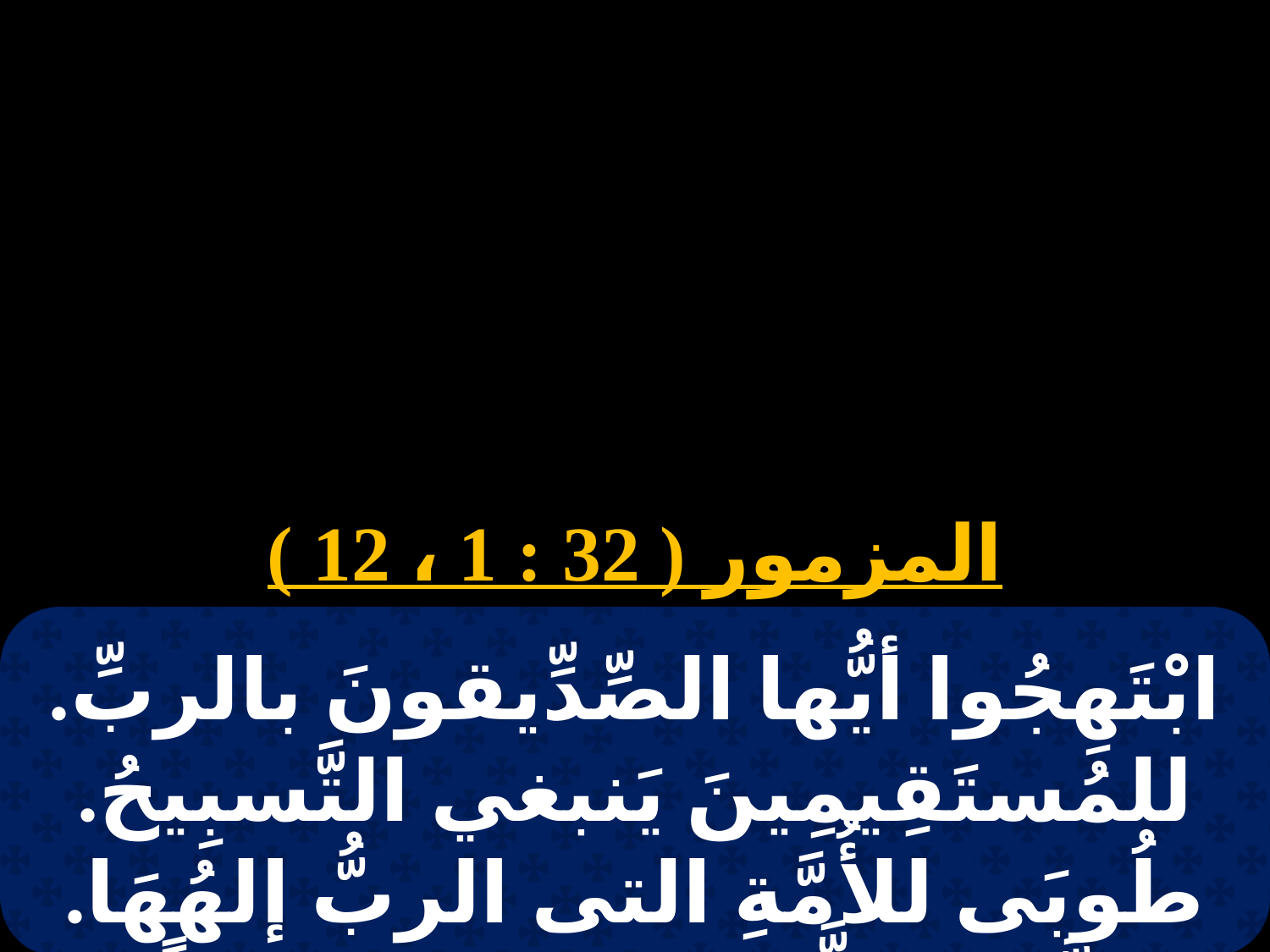

# 25 مسرى
المزمور ( 32 : 1 ، 12 )
ابْتَهِجُوا أيُّها الصِّدِّيقونَ بالربِّ. للمُستَقِيمِينَ يَنبغي التَّسبِيحُ. طُوبَى للأُمَّةِ التى الربُّ إلهُهَا. والشَّعبِ الَّذي اختارَهُ مِيراثاً لهُ.